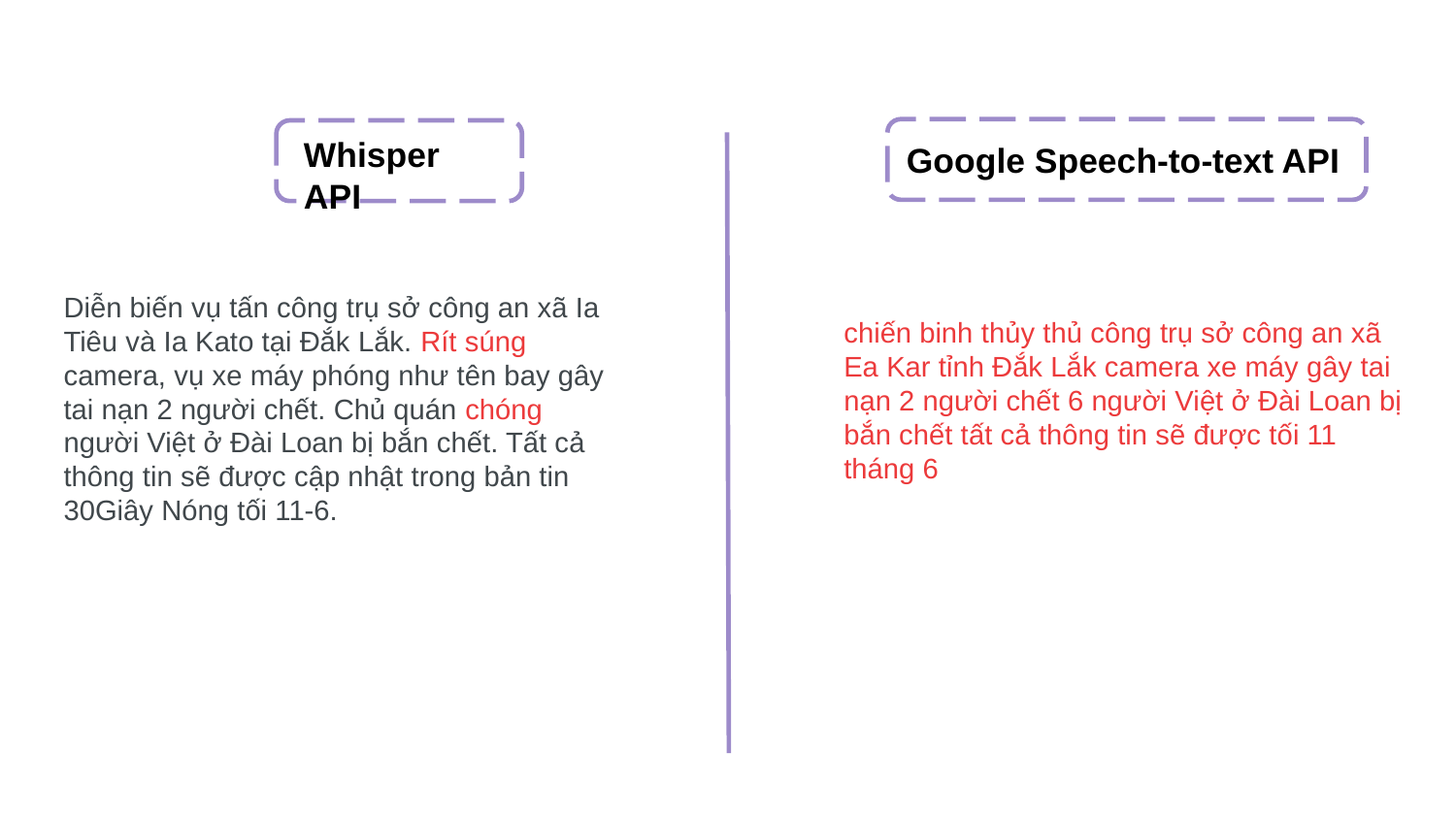

Whisper API

Google Speech-to-text API

Diễn biến vụ tấn công trụ sở công an xã Ia Tiêu và Ia Kato tại Đắk Lắk. Rít súng camera, vụ xe máy phóng như tên bay gây tai nạn 2 người chết. Chủ quán chóng người Việt ở Đài Loan bị bắn chết. Tất cả thông tin sẽ được cập nhật trong bản tin 30Giây Nóng tối 11-6.
chiến binh thủy thủ công trụ sở công an xã Ea Kar tỉnh Đắk Lắk camera xe máy gây tai nạn 2 người chết 6 người Việt ở Đài Loan bị bắn chết tất cả thông tin sẽ được tối 11 tháng 6